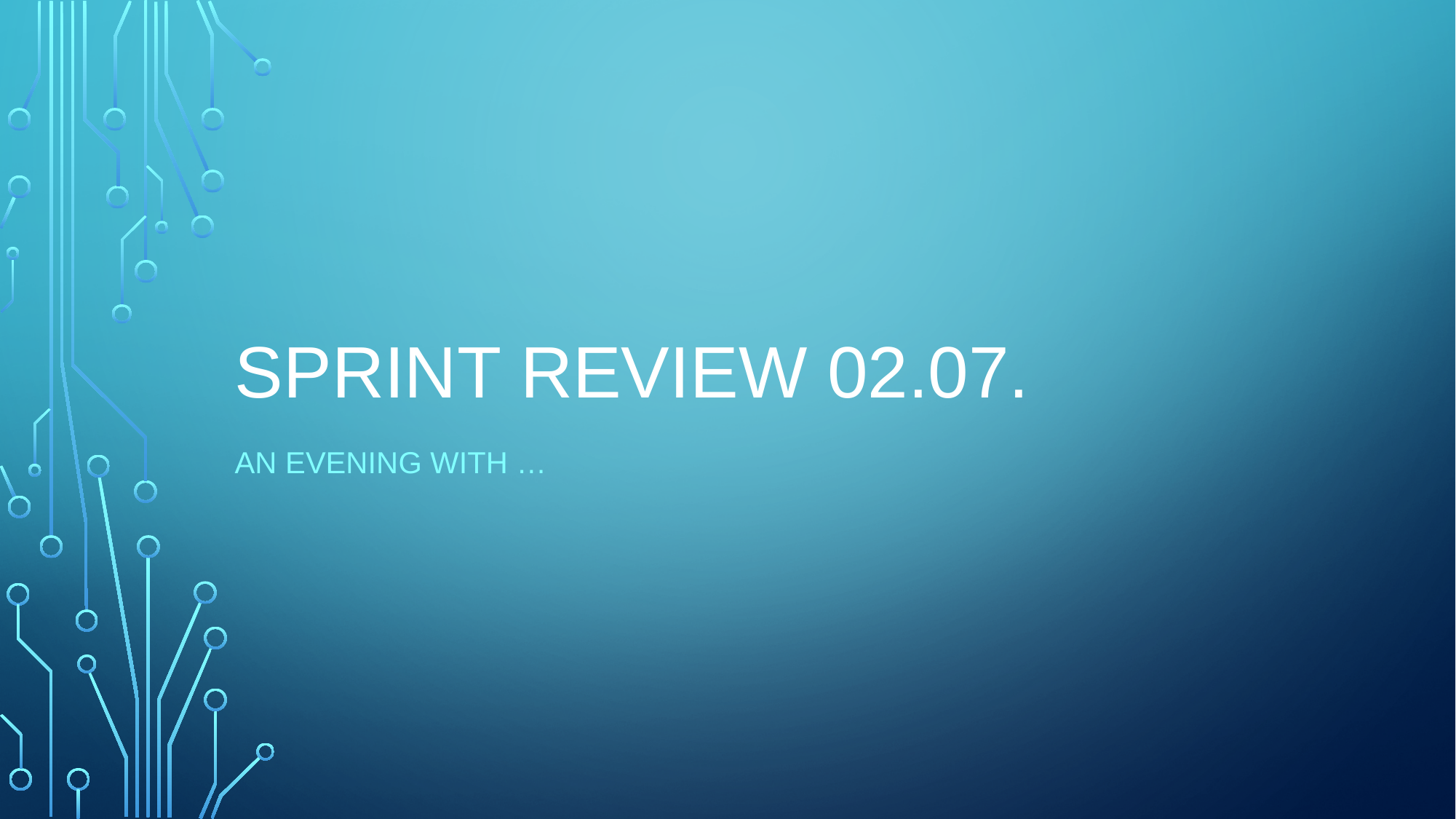

# Sprint Review 02.07.
an evening with …